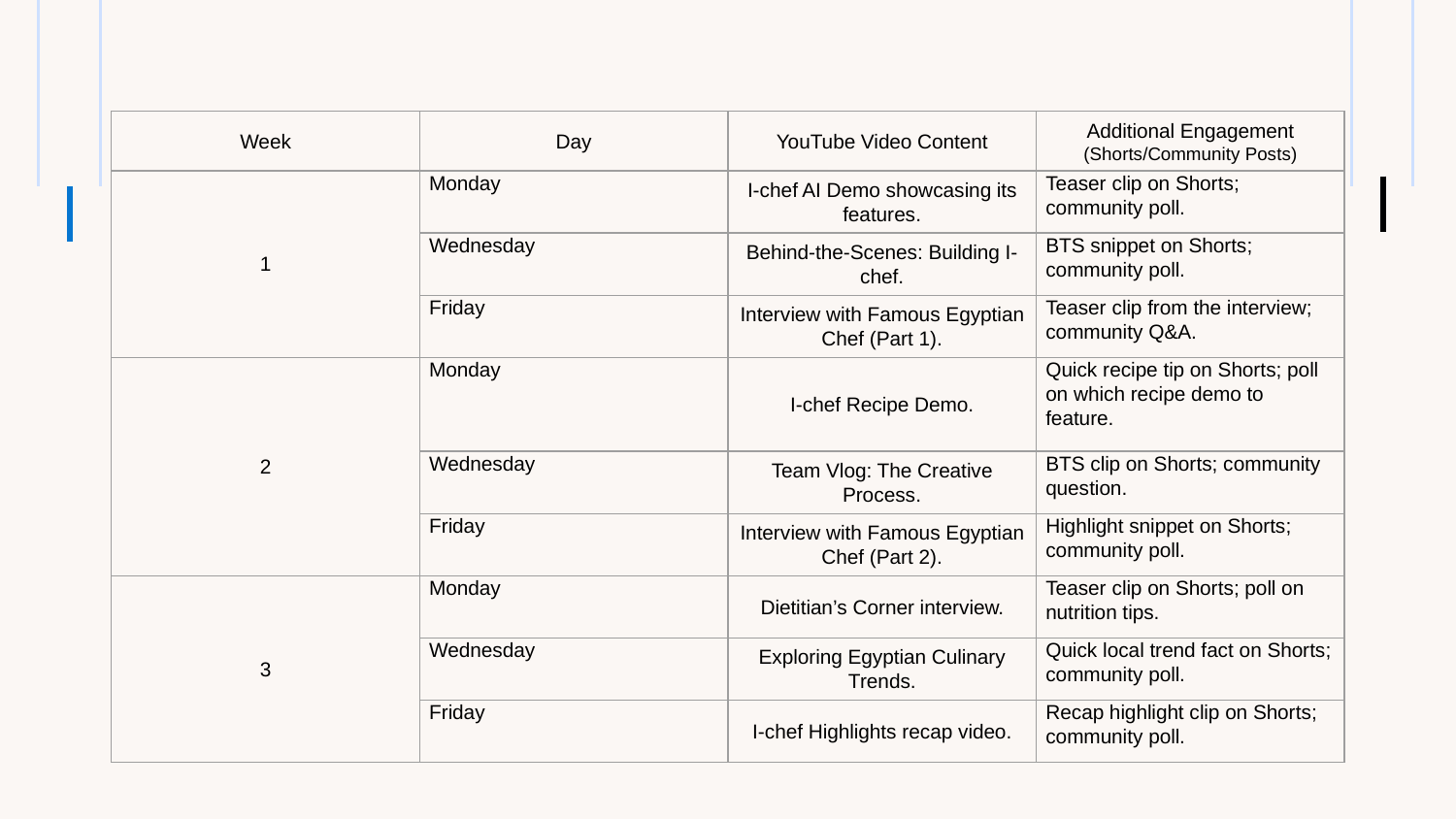

| Week | Day | YouTube Video Content | Additional Engagement (Shorts/Community Posts) |
| --- | --- | --- | --- |
| 1 | Monday | I-chef AI Demo showcasing its features. | Teaser clip on Shorts; community poll. |
|  | Wednesday | Behind-the-Scenes: Building I-chef. | BTS snippet on Shorts; community poll. |
|  | Friday | Interview with Famous Egyptian Chef (Part 1). | Teaser clip from the interview; community Q&A. |
| 2 | Monday | I-chef Recipe Demo. | Quick recipe tip on Shorts; poll on which recipe demo to feature. |
|  | Wednesday | Team Vlog: The Creative Process. | BTS clip on Shorts; community question. |
|  | Friday | Interview with Famous Egyptian Chef (Part 2). | Highlight snippet on Shorts; community poll. |
| 3 | Monday | Dietitian’s Corner interview. | Teaser clip on Shorts; poll on nutrition tips. |
|  | Wednesday | Exploring Egyptian Culinary Trends. | Quick local trend fact on Shorts; community poll. |
|  | Friday | I-chef Highlights recap video. | Recap highlight clip on Shorts; community poll. |